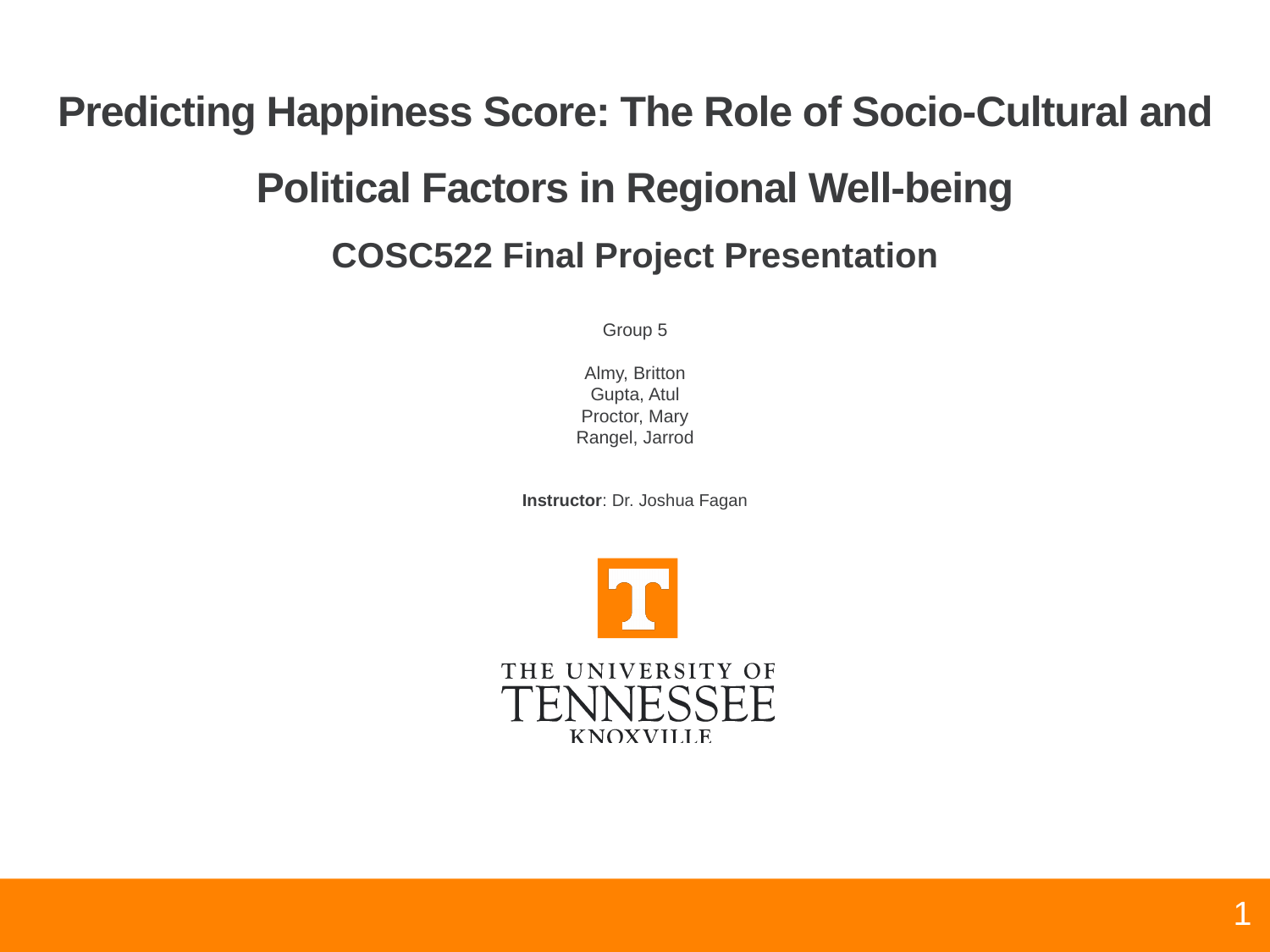

# Predicting Happiness Score: The Role of Socio-Cultural and Political Factors in Regional Well-being COSC522 Final Project Presentation
Group 5

Almy, Britton
Gupta, Atul
Proctor, Mary
Rangel, Jarrod

Instructor: Dr. Joshua Fagan
1